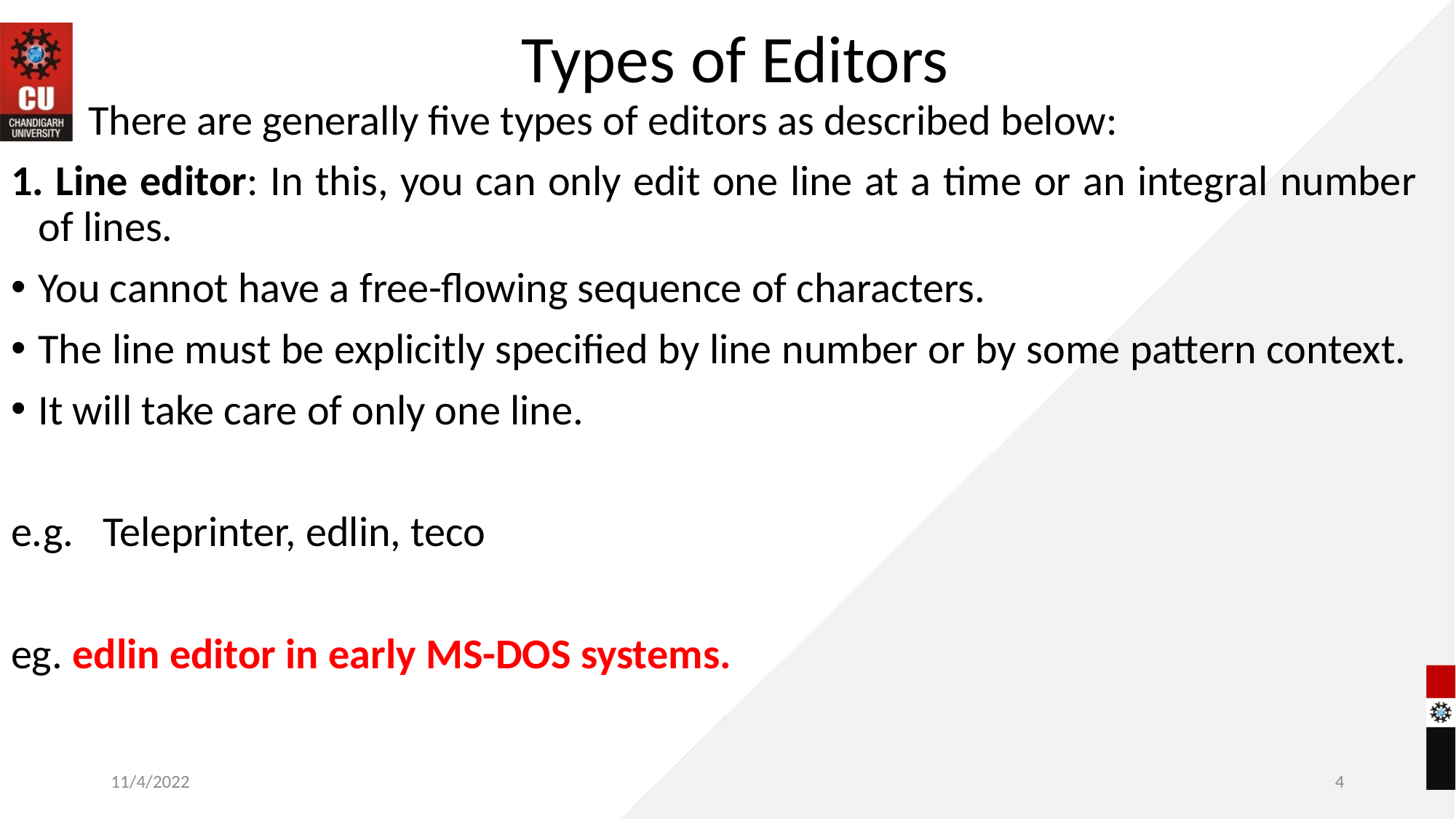

# Types of Editors
        There are generally five types of editors as described below:
1. Line editor: In this, you can only edit one line at a time or an integral number of lines.
You cannot have a free-flowing sequence of characters.
The line must be explicitly specified by line number or by some pattern context.
It will take care of only one line.

e.g.   Teleprinter, edlin, teco

eg. edlin editor in early MS-DOS systems.
11/4/2022
4